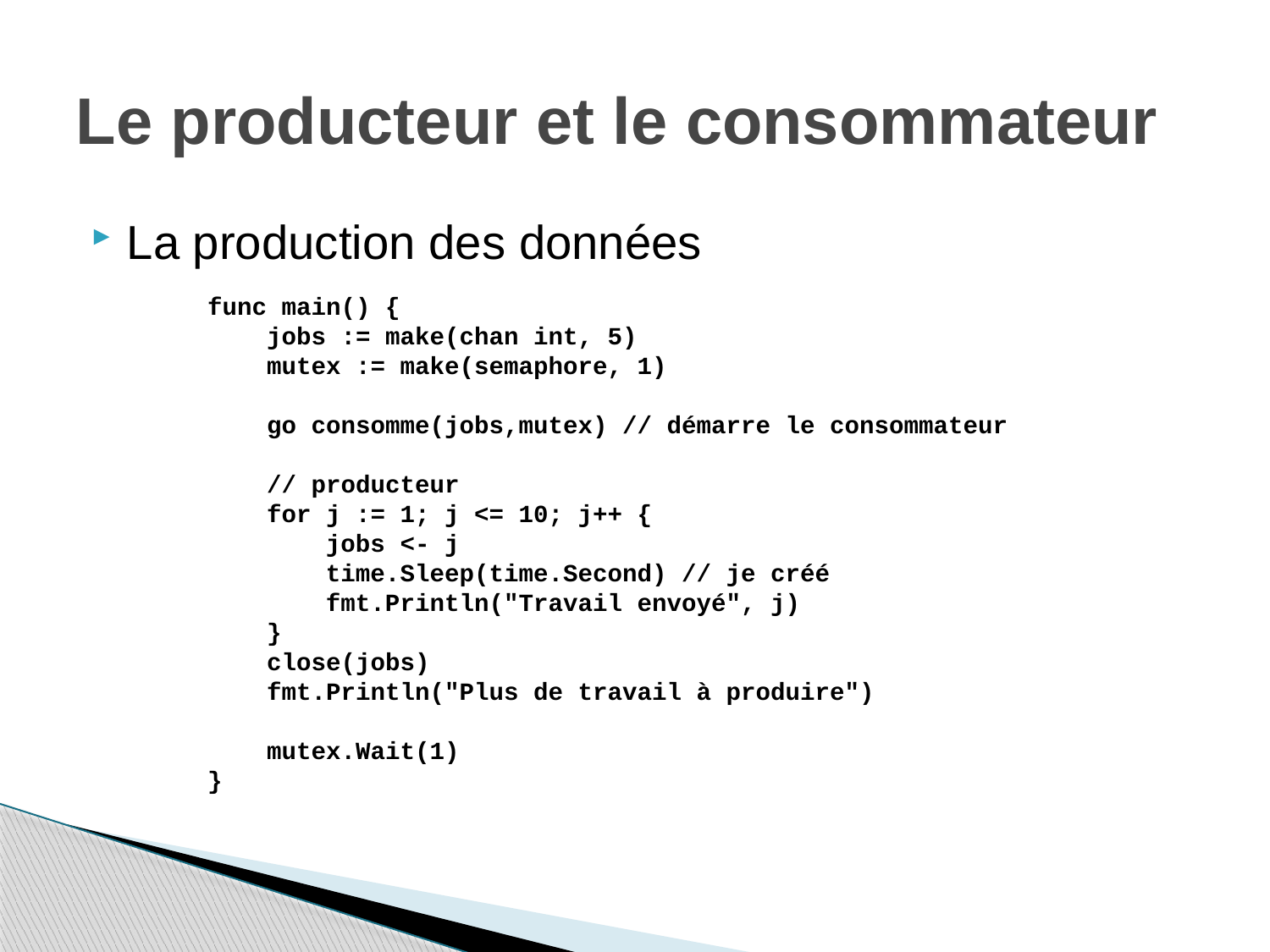

# Le producteur et le consommateur
La production des données
func main() {
    jobs := make(chan int, 5)
    mutex := make(semaphore, 1)

    go consomme(jobs,mutex) // démarre le consommateur

    // producteur
    for j := 1; j <= 10; j++ {
        jobs <- j
        time.Sleep(time.Second) // je créé
        fmt.Println("Travail envoyé", j)
    }
    close(jobs)
    fmt.Println("Plus de travail à produire")

    mutex.Wait(1)
}